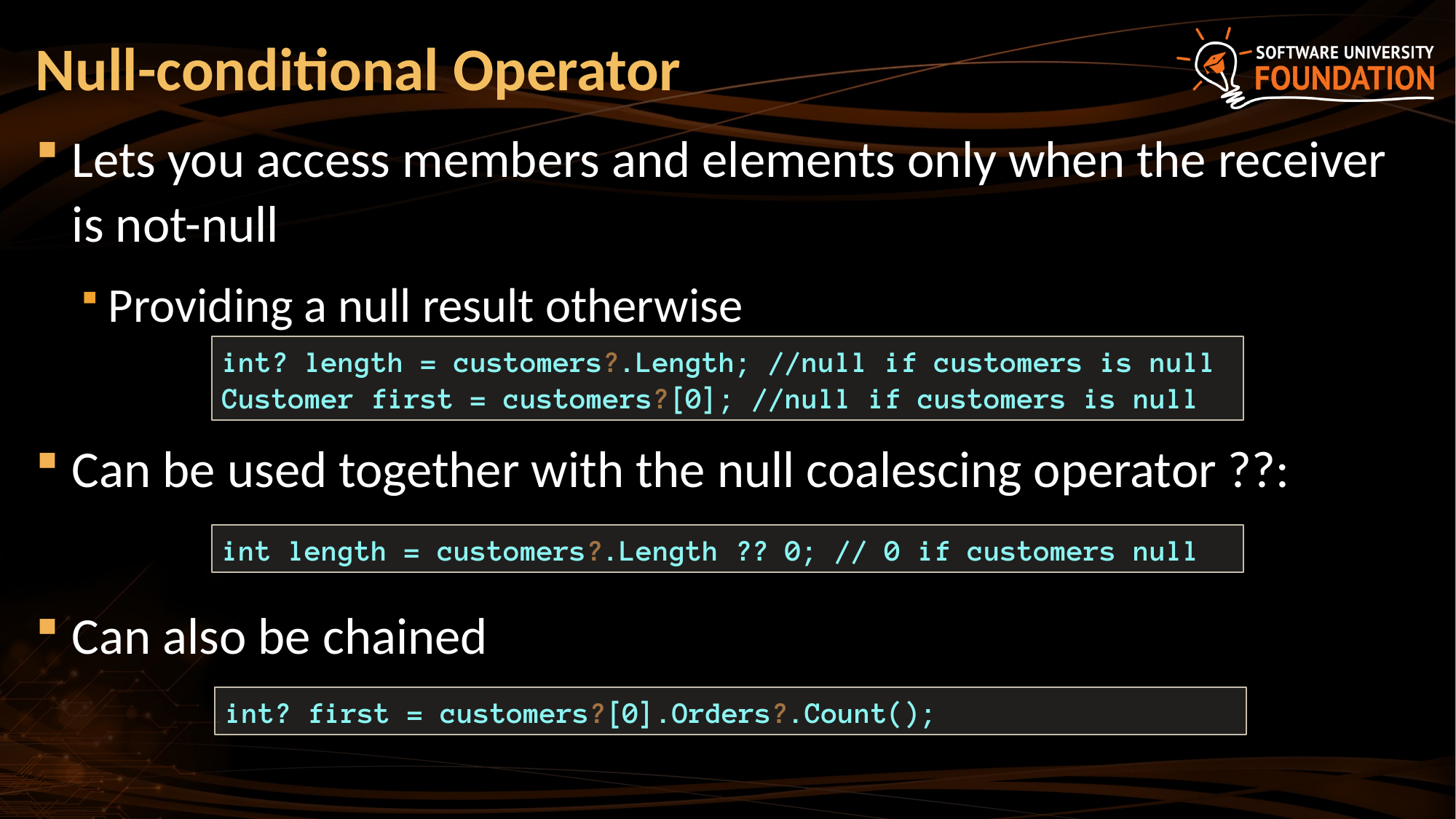

# Null-conditional Operator
Lets you access members and elements only when the receiver is not-null
Providing a null result otherwise

Can be used together with the null coalescing operator ??:

Can also be chained

int? length = customers?.Length; //null if customers is null
Customer first = customers?[0]; //null if customers is null
int length = customers?.Length ?? 0; // 0 if customers null
int? first = customers?[0].Orders?.Count();